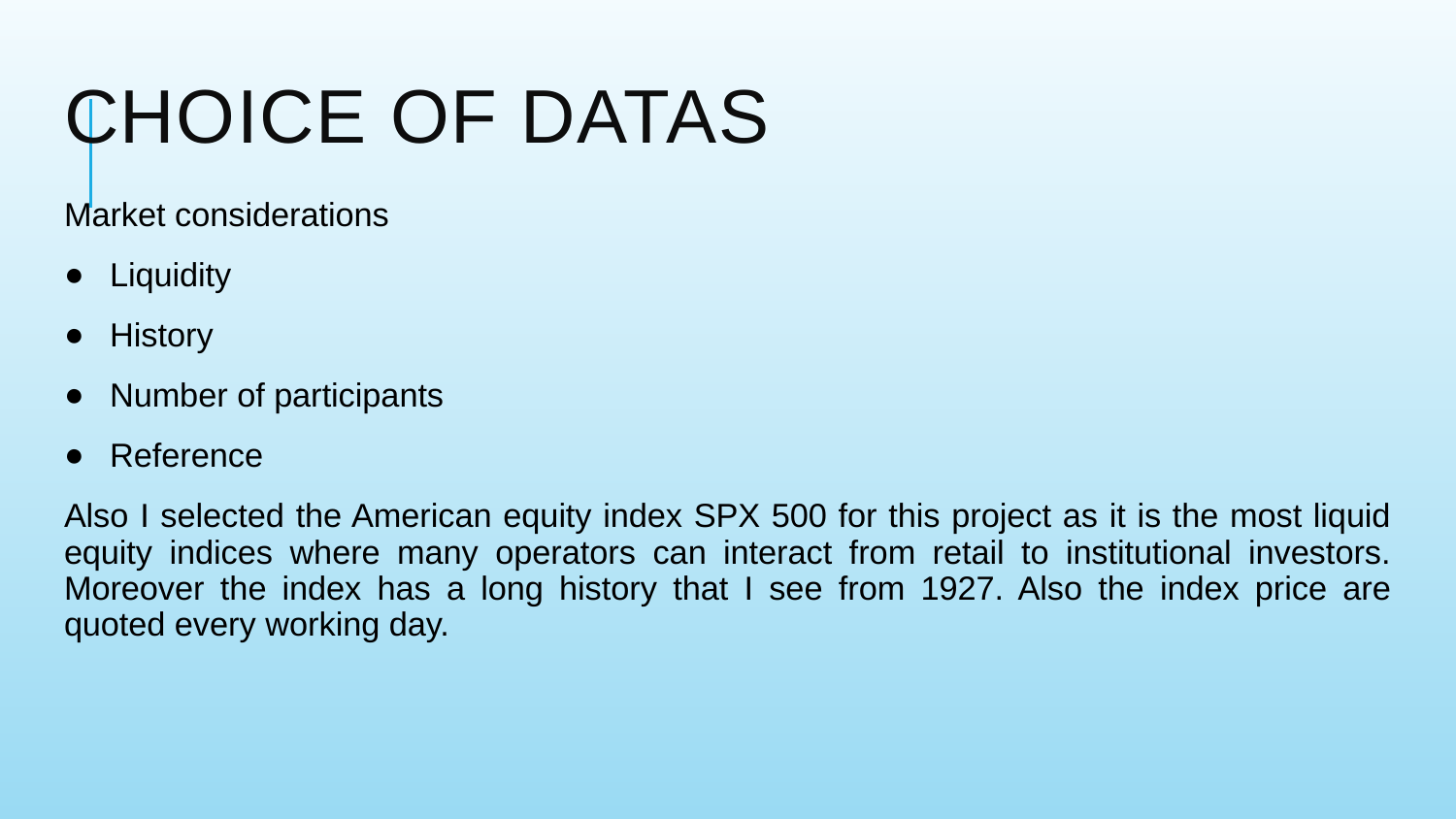

# Choice of datas
Market considerations
Liquidity
History
Number of participants
Reference
Also I selected the American equity index SPX 500 for this project as it is the most liquid equity indices where many operators can interact from retail to institutional investors. Moreover the index has a long history that I see from 1927. Also the index price are quoted every working day.